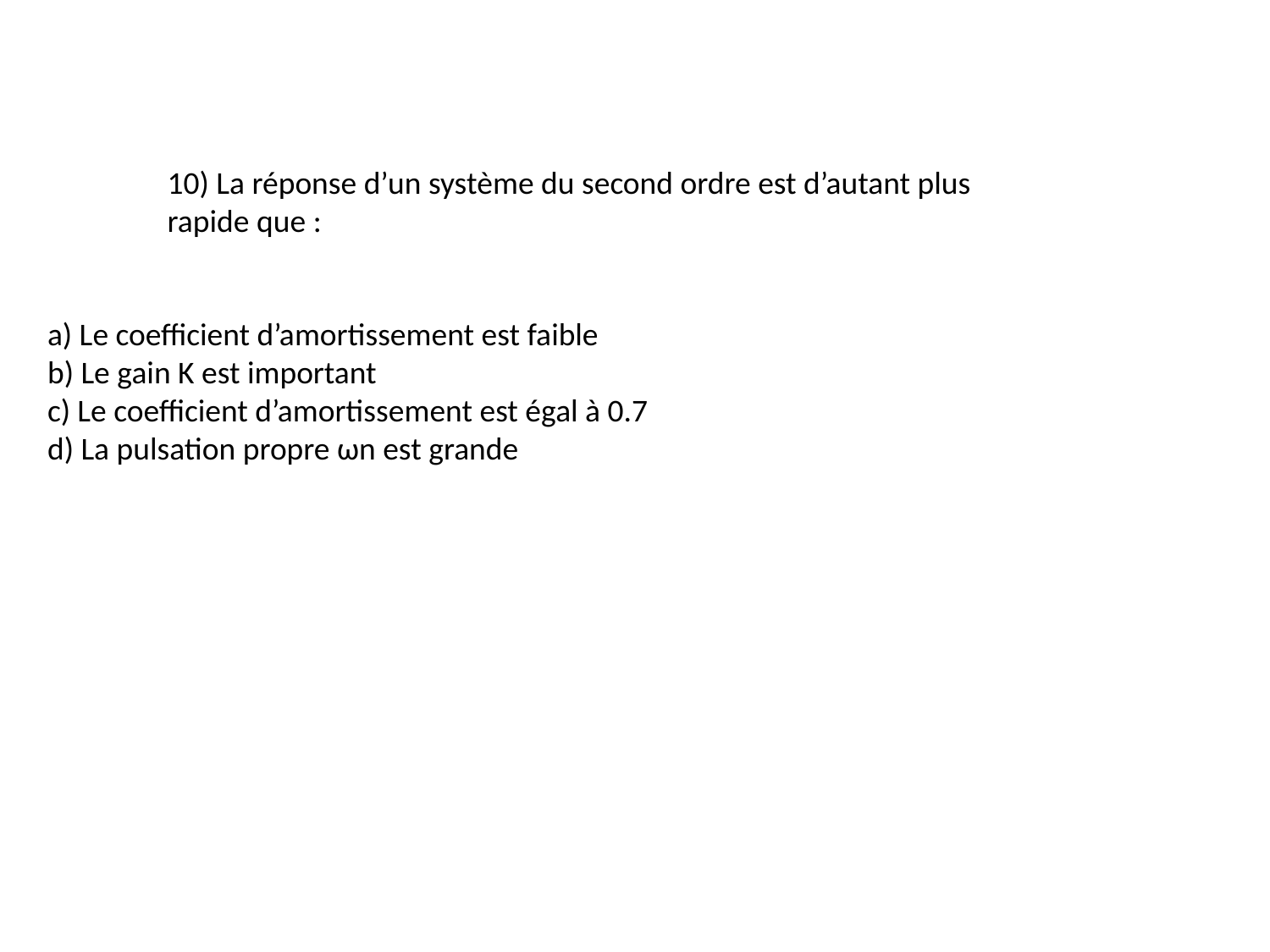

10) La réponse d’un système du second ordre est d’autant plus rapide que :
a) Le coefficient d’amortissement est faible
b) Le gain K est important
c) Le coefficient d’amortissement est égal à 0.7
d) La pulsation propre ωn est grande